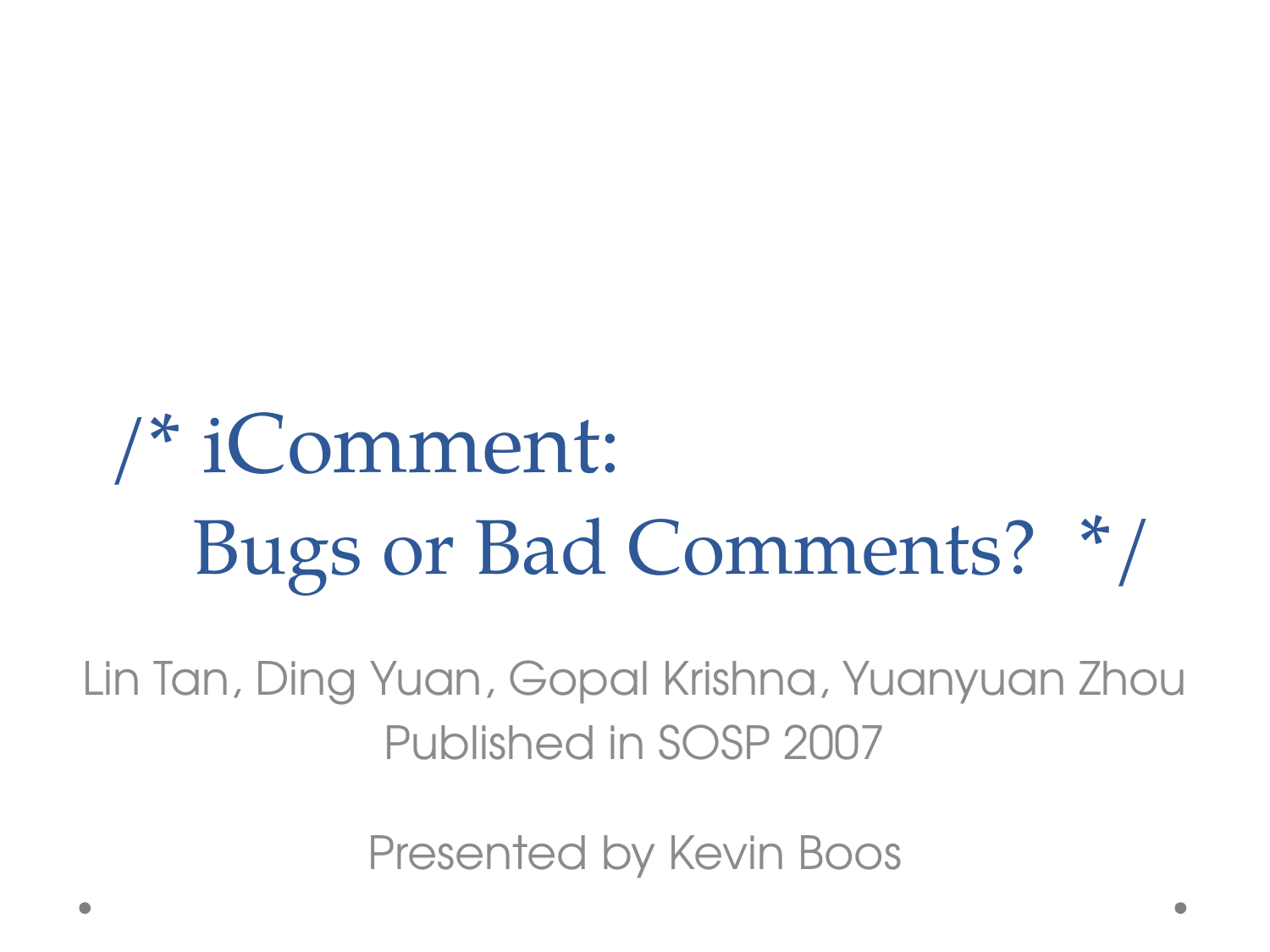

# /* iComment: Bugs or Bad Comments?  */
Lin Tan, Ding Yuan, Gopal Krishna, Yuanyuan Zhou
Published in SOSP 2007
Presented by Kevin Boos